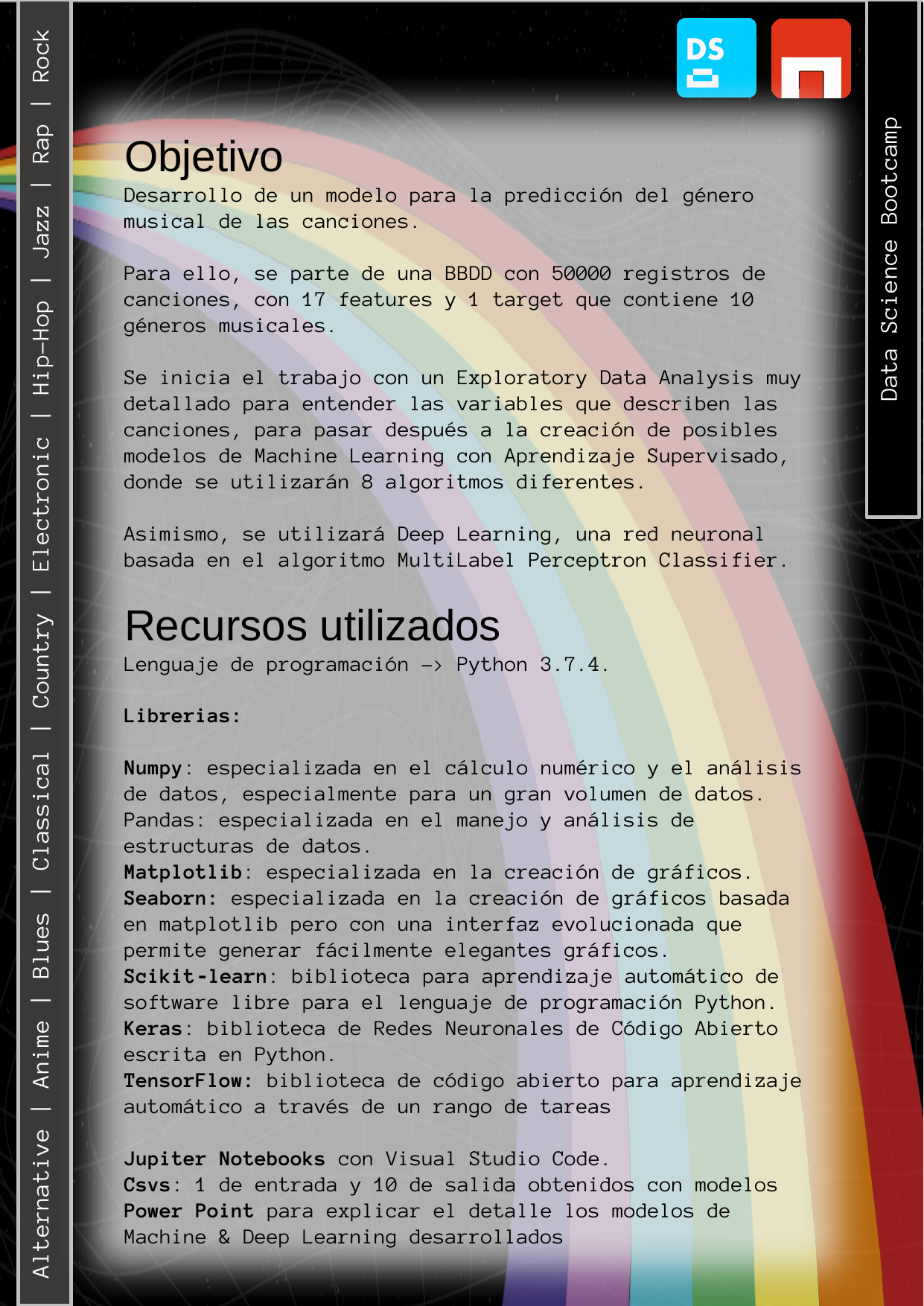

Objetivo
Desarrollo de un modelo para la predicción del género musical de las canciones.

Para ello, se parte de una BBDD con 50000 registros de canciones, con 17 features y 1 target que contiene 10 géneros musicales.

Se inicia el trabajo con un Exploratory Data Analysis muy detallado para entender las variables que describen las canciones, para pasar después a la creación de posibles modelos de Machine Learning con Aprendizaje Supervisado, donde se utilizarán 8 algoritmos diferentes.

Asimismo, se utilizará Deep Learning, una red neuronal basada en el algoritmo MultiLabel Perceptron Classifier.

Recursos utilizados
Lenguaje de programación -> Python 3.7.4.

Librerias:

Numpy: especializada en el cálculo numérico y el análisis de datos, especialmente para un gran volumen de datos.
Pandas: especializada en el manejo y análisis de estructuras de datos.
Matplotlib: especializada en la creación de gráficos.
Seaborn: especializada en la creación de gráficos basada en matplotlib pero con una interfaz evolucionada que permite generar fácilmente elegantes gráficos.
Scikit‑learn: biblioteca para aprendizaje automático de software libre para el lenguaje de programación Python.
Keras: biblioteca de Redes Neuronales de Código Abierto escrita en Python.
TensorFlow: biblioteca de código abierto para aprendizaje automático a través de un rango de tareas

Jupiter Notebooks con Visual Studio Code.
Csvs: 1 de entrada y 10 de salida obtenidos con modelos
Power Point para explicar el detalle los modelos de Machine & Deep Learning desarrollados